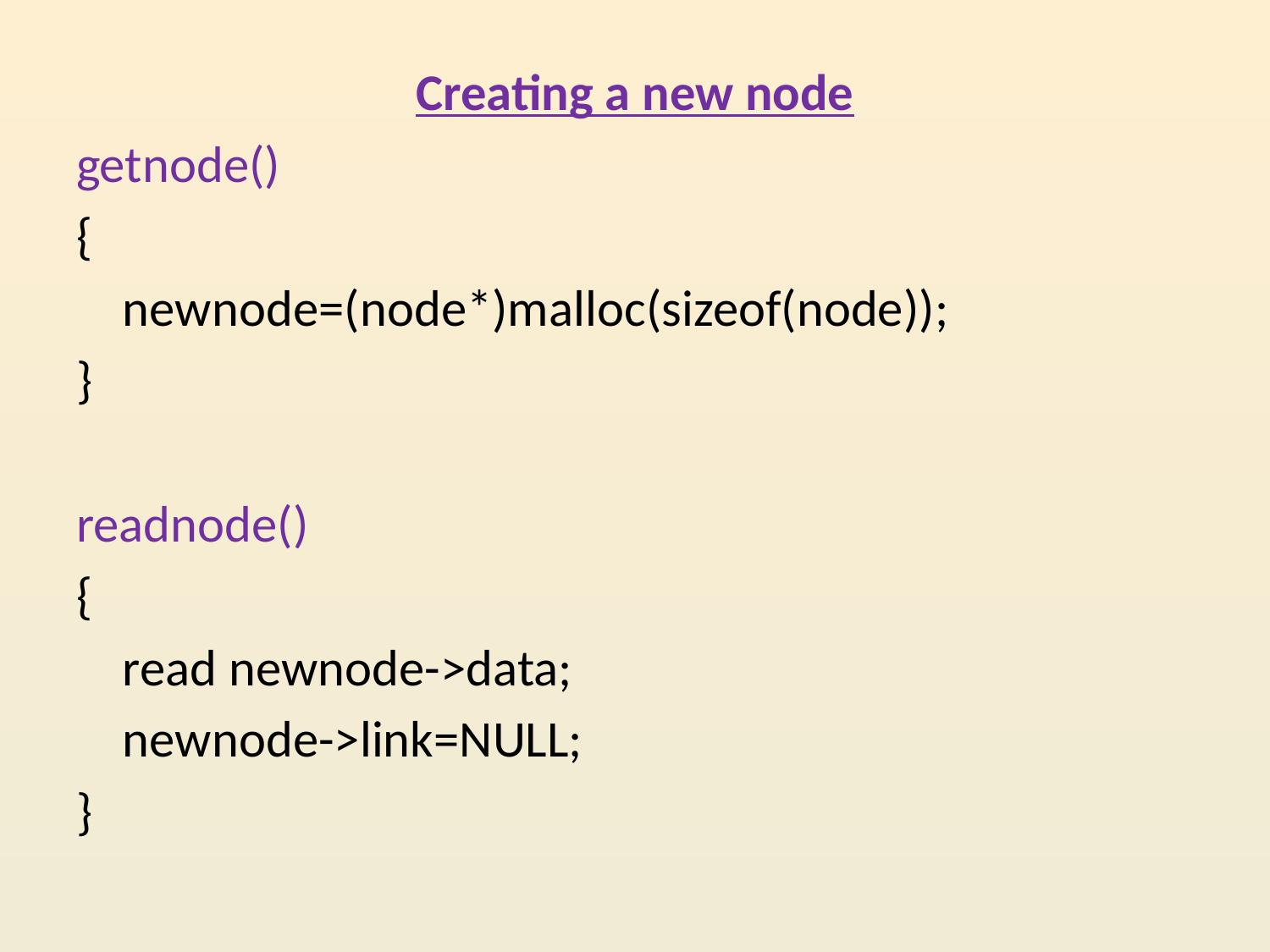

Creating a new node
getnode()
{
    newnode=(node*)malloc(sizeof(node));
}

readnode()
{
    read newnode->data;
    newnode->link=NULL;
}